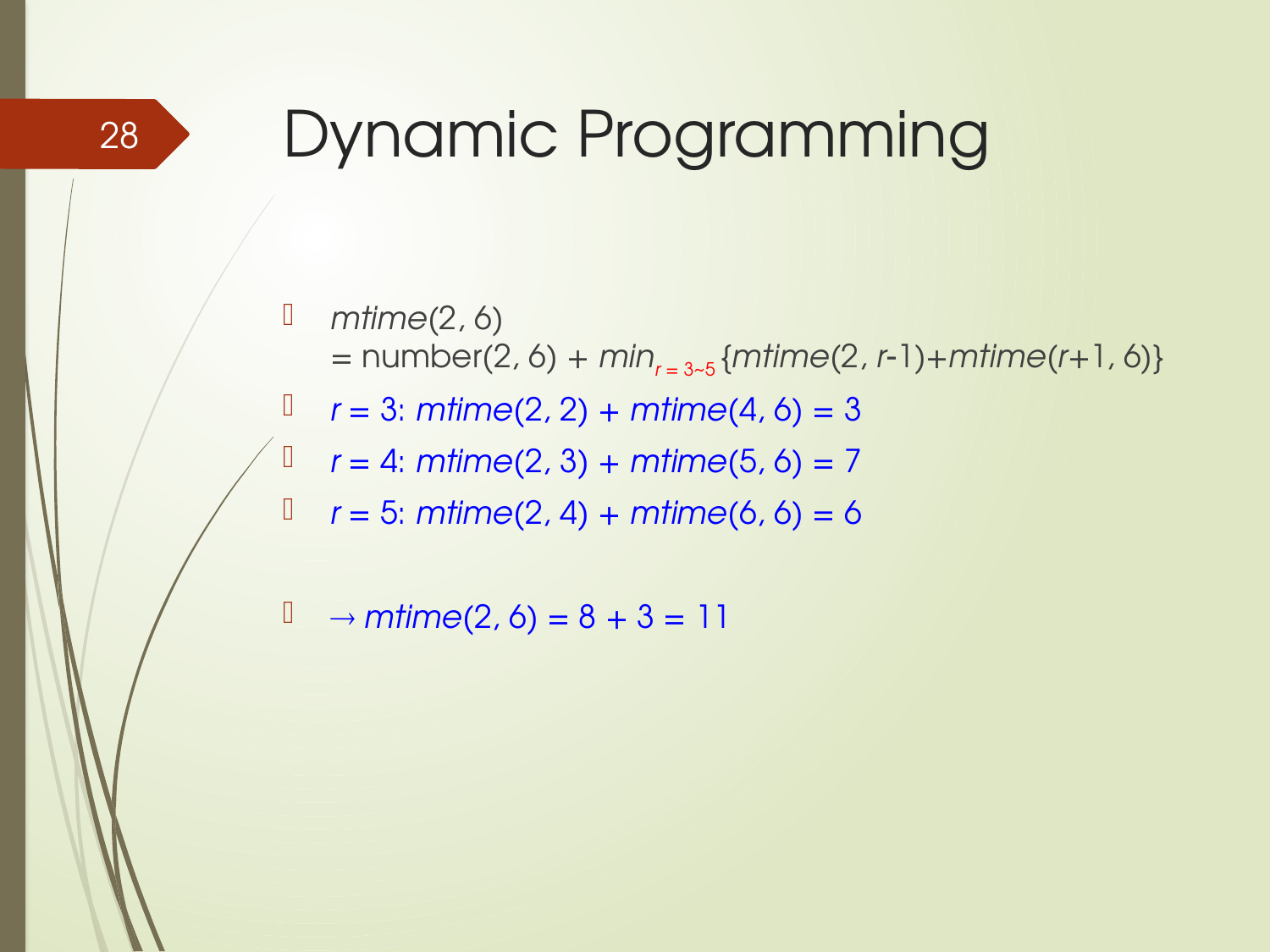

# Dynamic Programming
28
mtime(2, 6)
= number(2, 6) + minr = 3~5 {mtime(2, r−1)+mtime(r+1, 6)}
r = 3: mtime(2, 2) + mtime(4, 6) = 3
r = 4: mtime(2, 3) + mtime(5, 6) = 7
r = 5: mtime(2, 4) + mtime(6, 6) = 6

→ mtime(2, 6) = 8 + 3 = 11